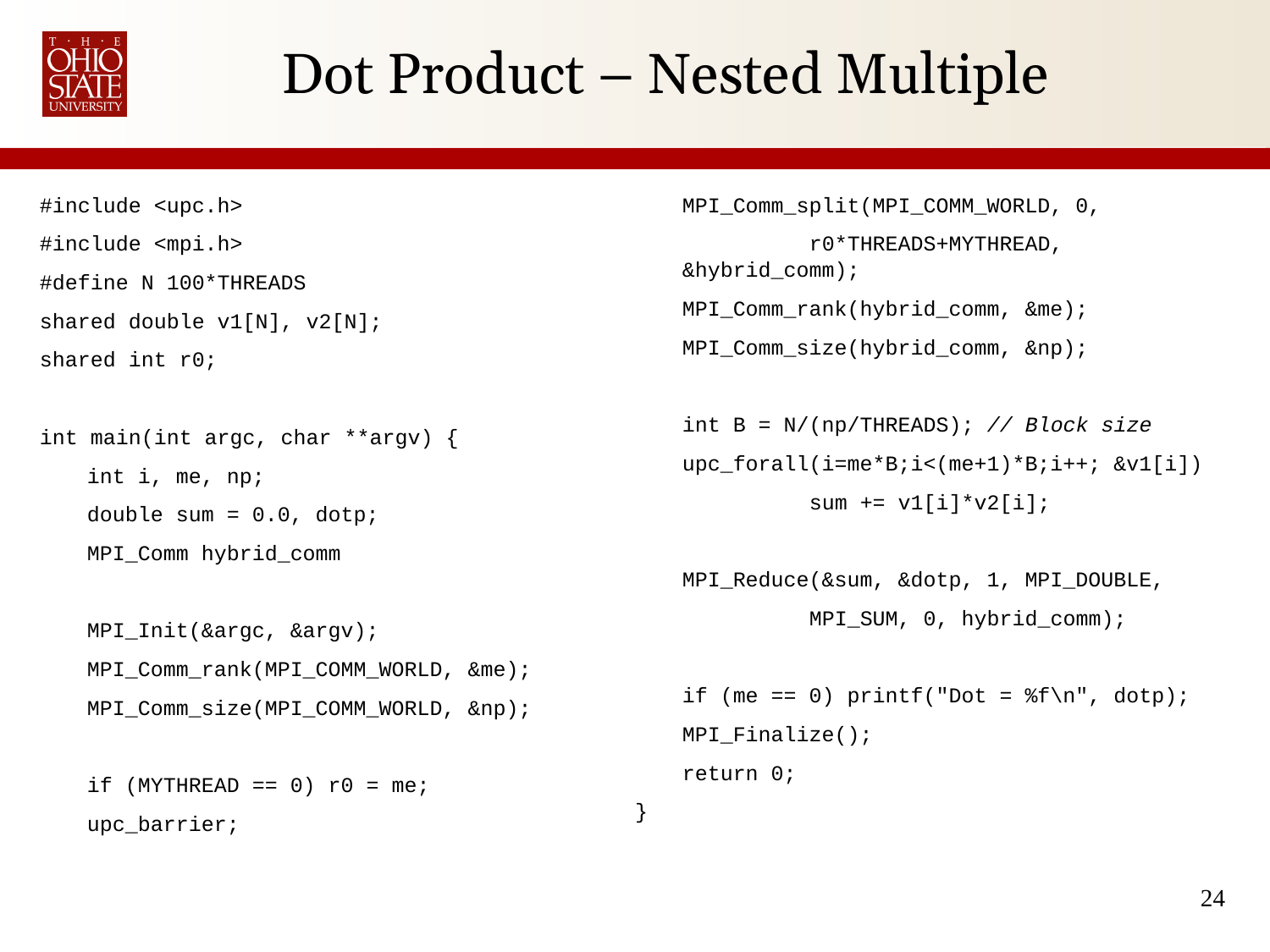

# Dot Product – Nested Multiple
#include <upc.h>
#include <mpi.h>
#define N 100*THREADS
shared double v1[N], v2[N];
shared int r0;

int main(int argc, char **argv) {
	int i, me, np;
	double sum = 0.0, dotp;
	MPI_Comm hybrid_comm

	MPI_Init(&argc, &argv);
	MPI_Comm_rank(MPI_COMM_WORLD, &me);
	MPI_Comm_size(MPI_COMM_WORLD, &np);

	if (MYTHREAD == 0) r0 = me;
	upc_barrier;

	MPI_Comm_split(MPI_COMM_WORLD, 0,
		r0*THREADS+MYTHREAD, &hybrid_comm);
	MPI_Comm_rank(hybrid_comm, &me);
	MPI_Comm_size(hybrid_comm, &np);

	int B = N/(np/THREADS); // Block size
	upc_forall(i=me*B;i<(me+1)*B;i++; &v1[i])
		sum += v1[i]*v2[i];

	MPI_Reduce(&sum, &dotp, 1, MPI_DOUBLE,
		MPI_SUM, 0, hybrid_comm);

	if (me == 0) printf("Dot = %f\n", dotp);
	MPI_Finalize();
	return 0;
}
24